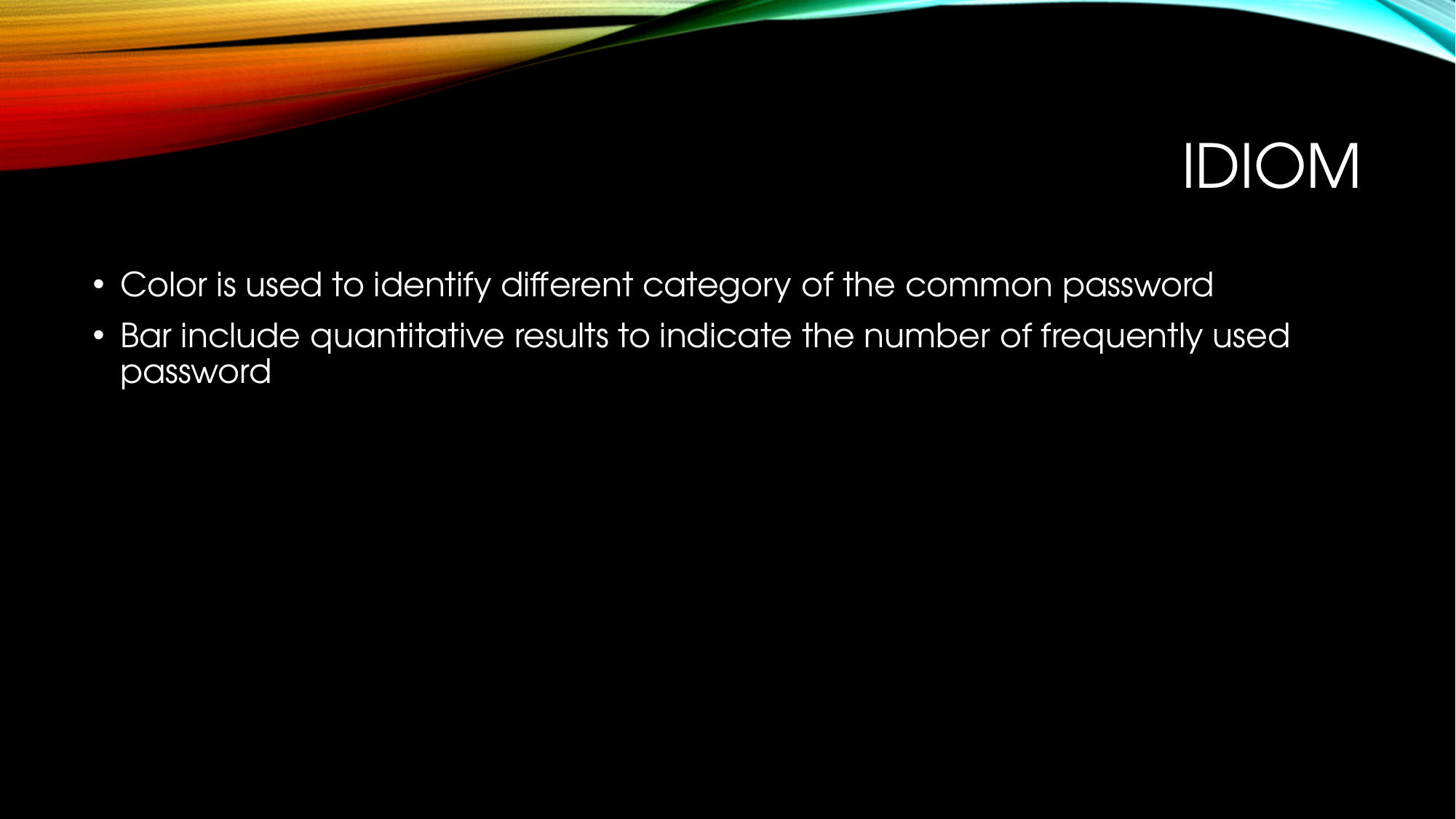

# Idiom
Color is used to identify different category of the common password
Bar include quantitative results to indicate the number of frequently used password